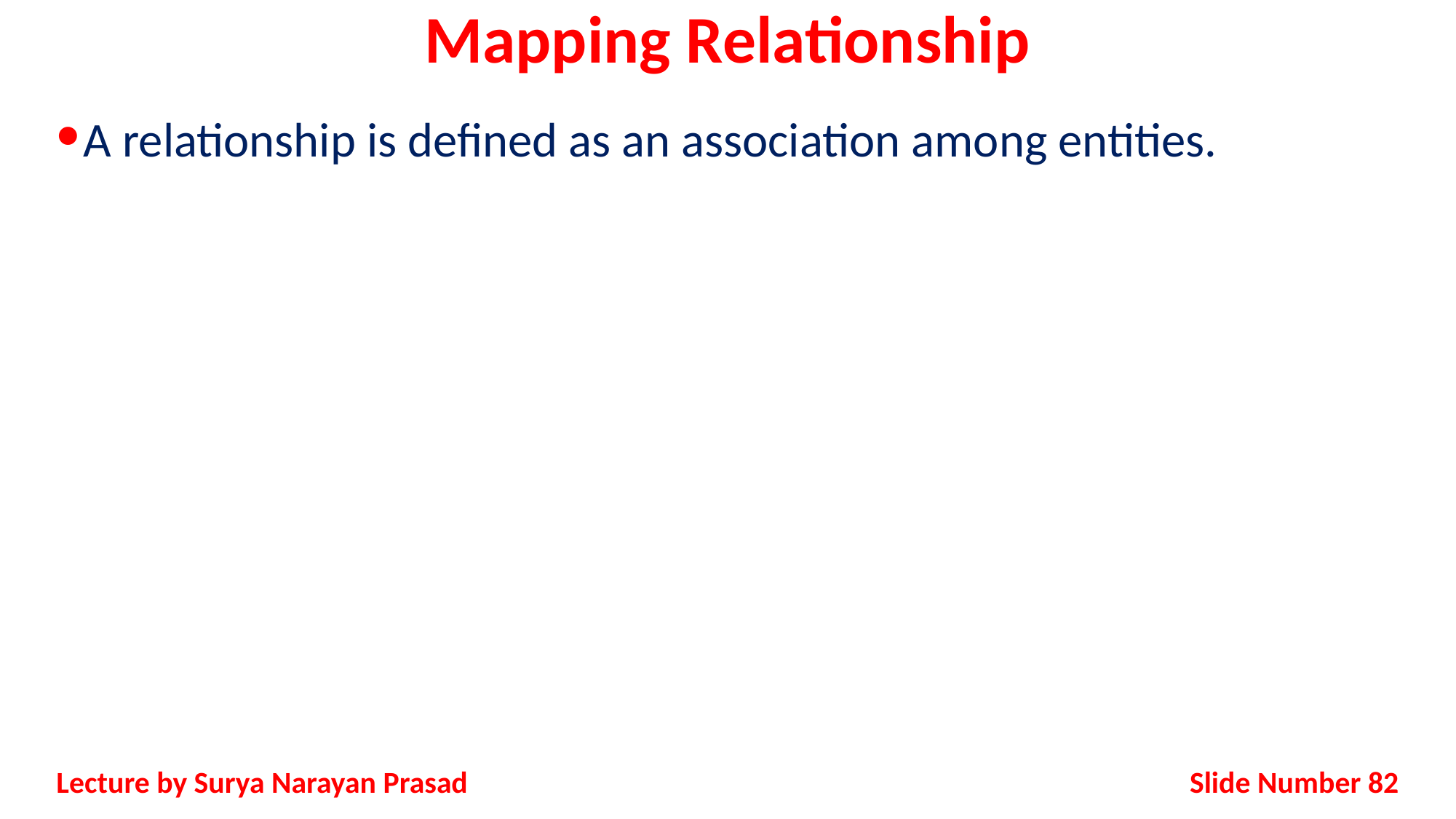

# Mapping Relationship
A relationship is defined as an association among entities.
Slide Number 82
Lecture by Surya Narayan Prasad